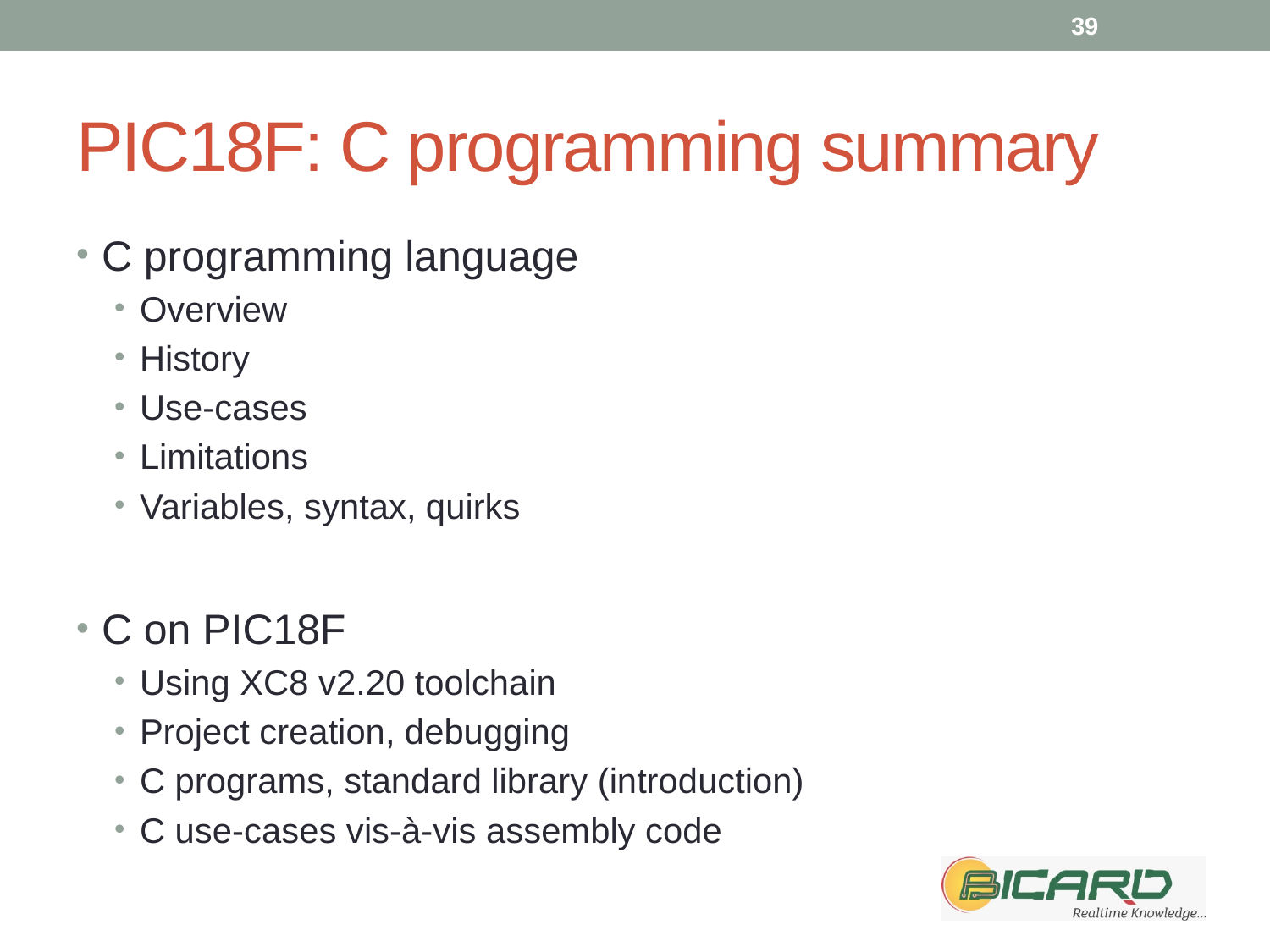

39
# PIC18F: C programming summary
C programming language
Overview
History
Use-cases
Limitations
Variables, syntax, quirks

C on PIC18F
Using XC8 v2.20 toolchain
Project creation, debugging
C programs, standard library (introduction)
C use-cases vis-à-vis assembly code